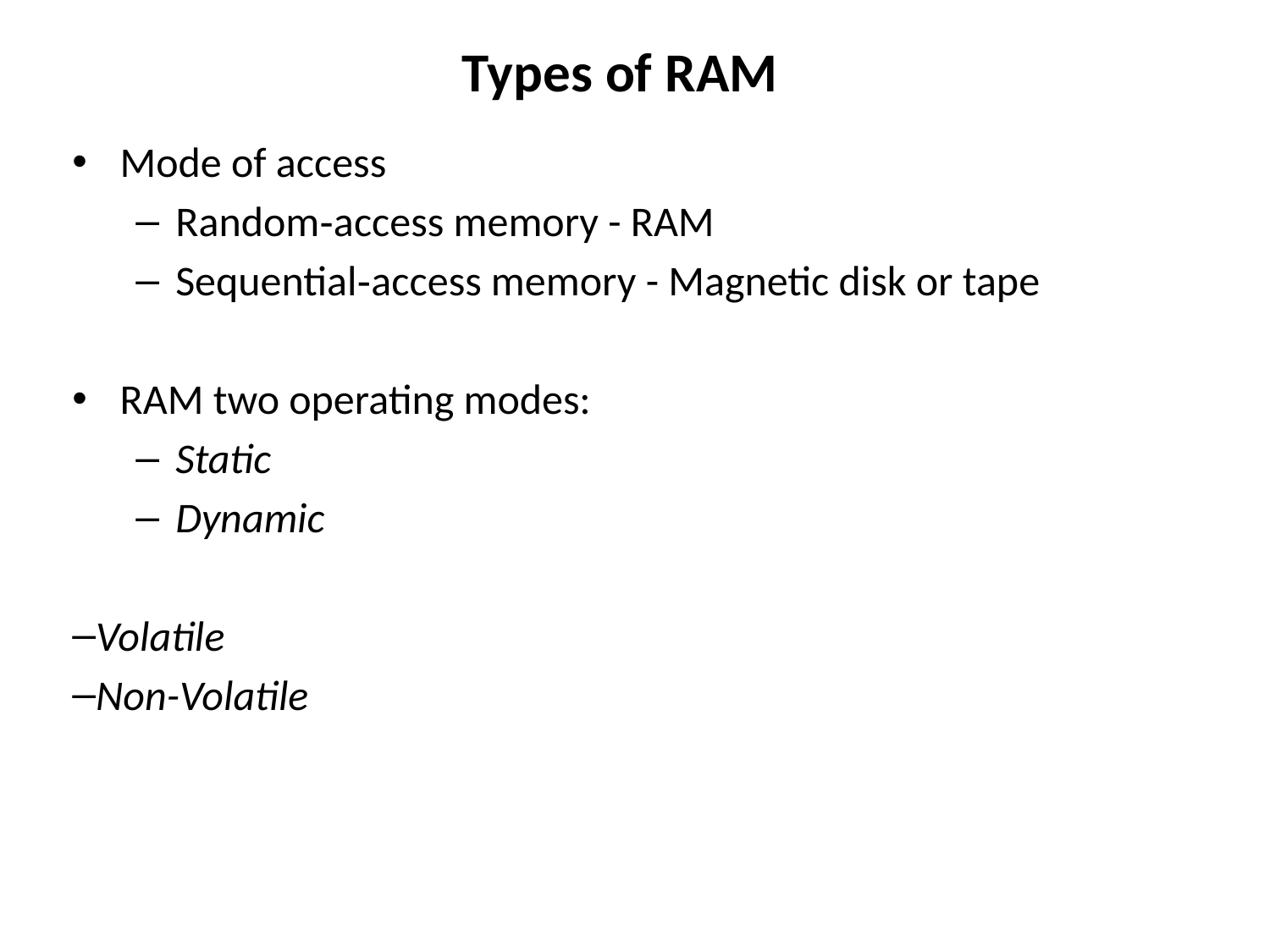

# Types of RAM
Mode of access
Random‐access memory - RAM
Sequential‐access memory - Magnetic disk or tape

RAM two operating modes:
Static
Dynamic

Volatile
Non-Volatile